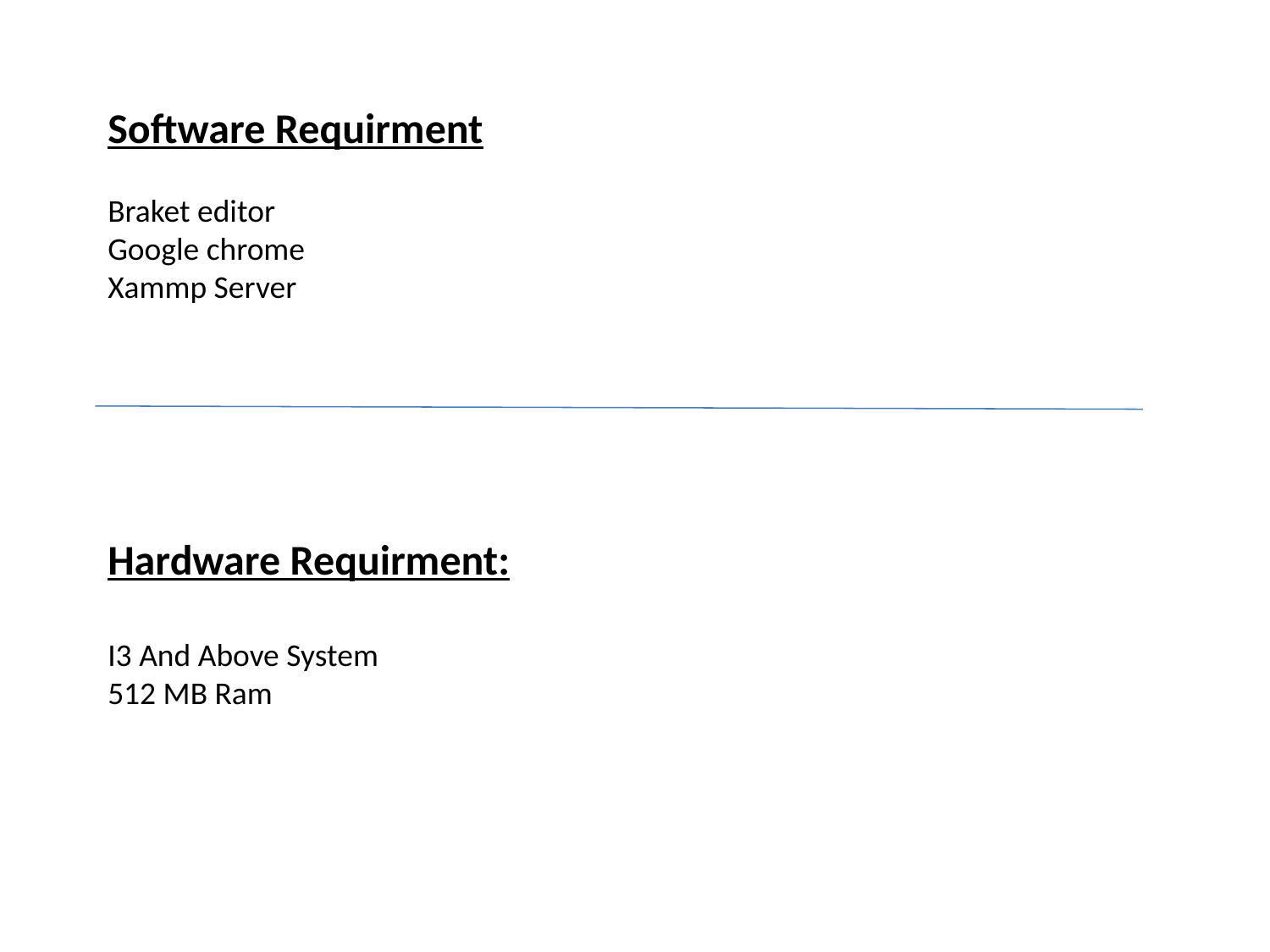

Software Requirment

Braket editor
Google chrome
Xammp Server

Hardware Requirment:

I3 And Above System
512 MB Ram